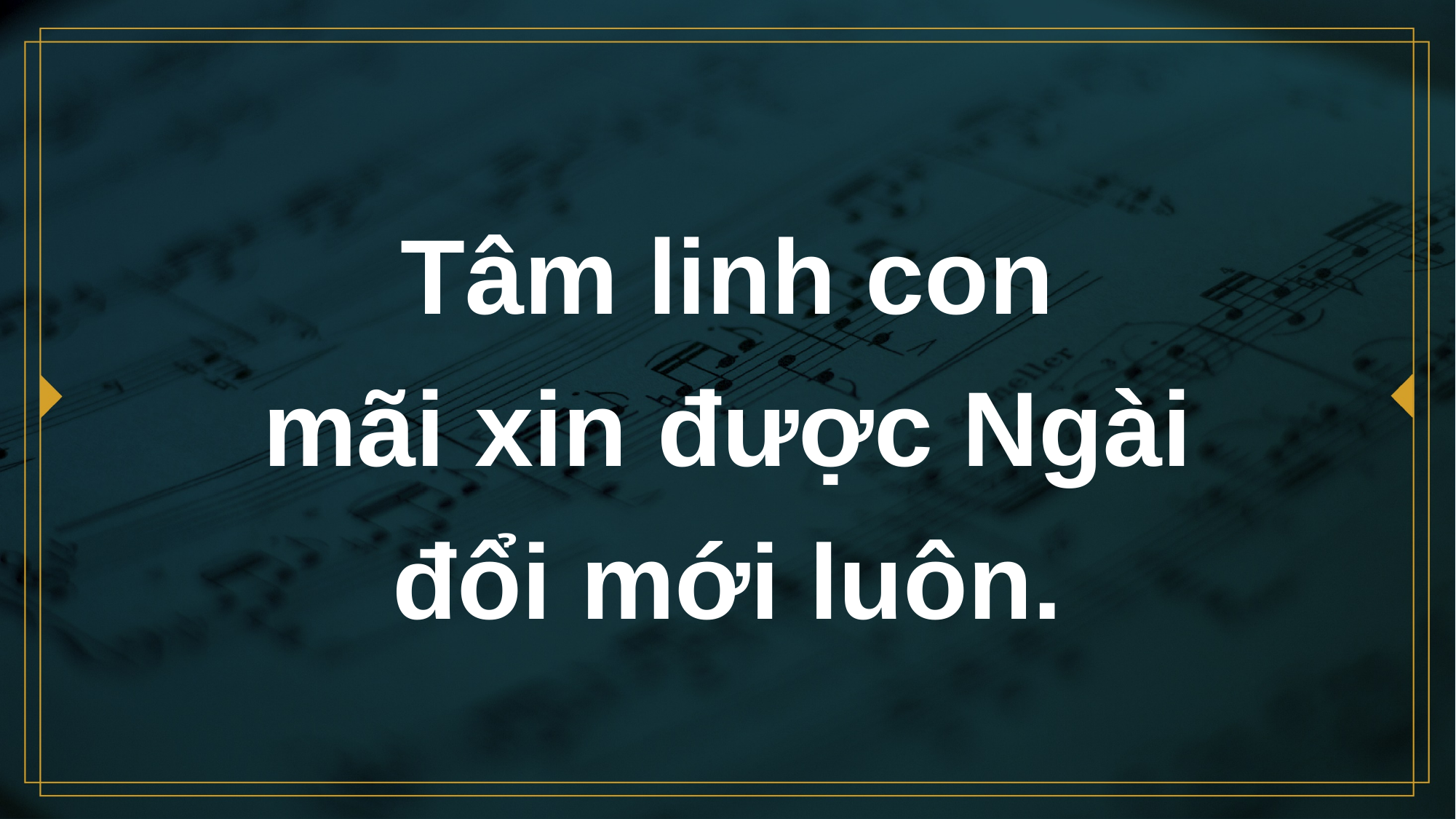

# Tâm linh con mãi xin được Ngài đổi mới luôn.